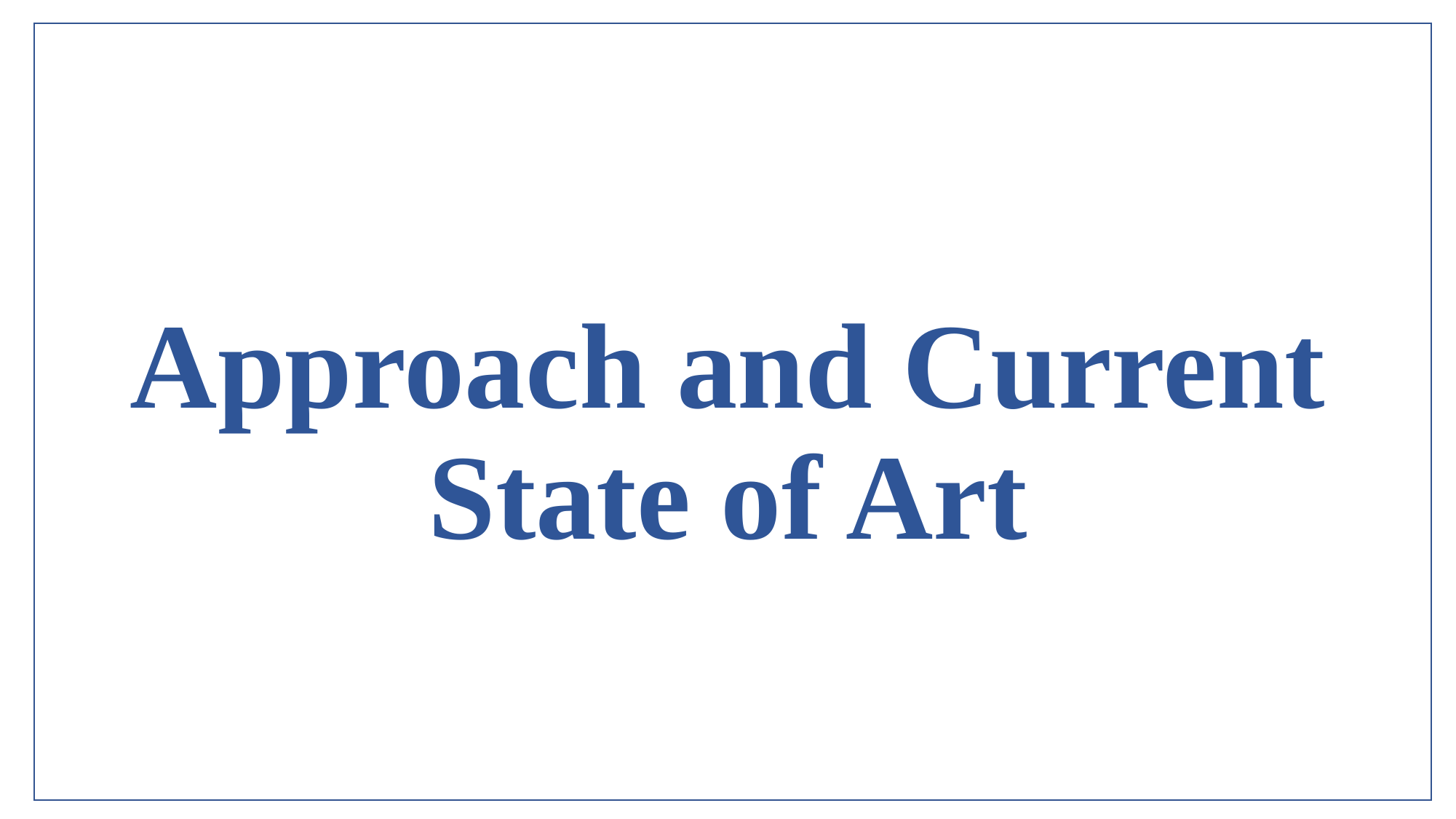

# Approach and Current State of Art